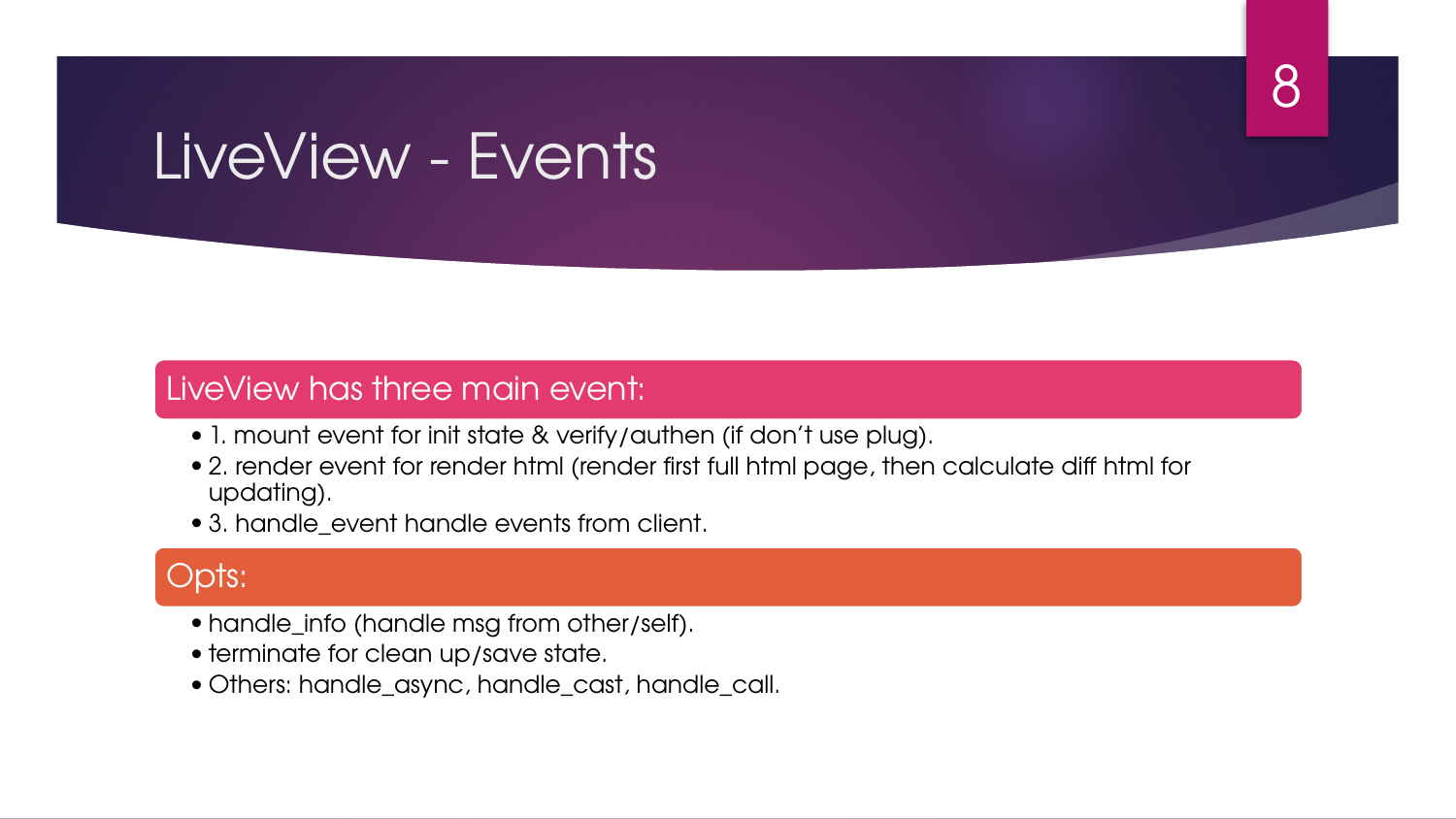

8
# LiveView - Events

LiveView has three main event:

1. mount event for init state & verify/authen (if don’t use plug).
2. render event for render html (render first full html page, then calculate diff html for updating).
3. handle_event handle events from client.

Opts:

handle_info (handle msg from other/self).
terminate for clean up/save state.
Others: handle_async, handle_cast, handle_call.